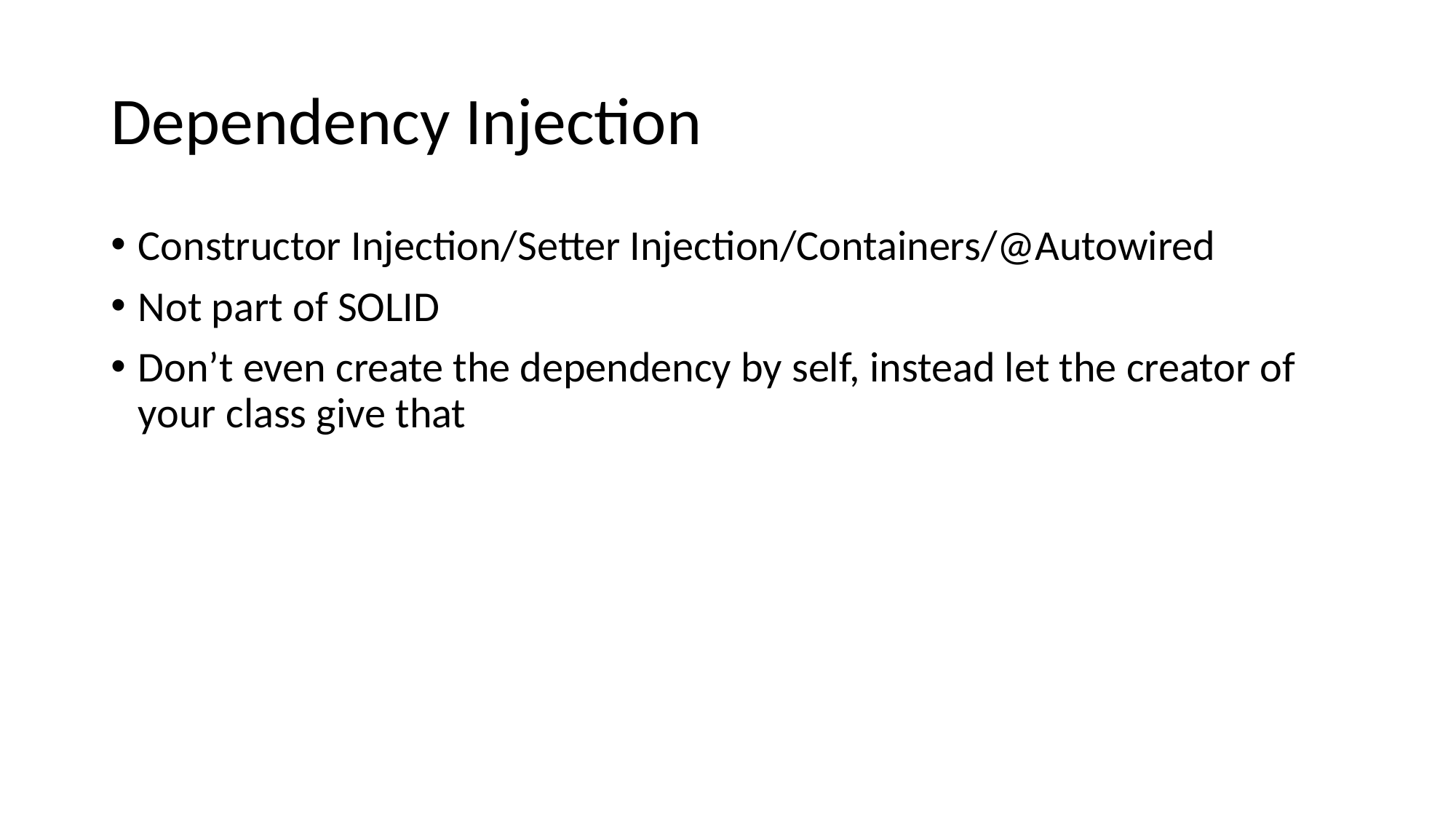

# Dependency Injection
Constructor Injection/Setter Injection/Containers/@Autowired
Not part of SOLID
Don’t even create the dependency by self, instead let the creator of your class give that